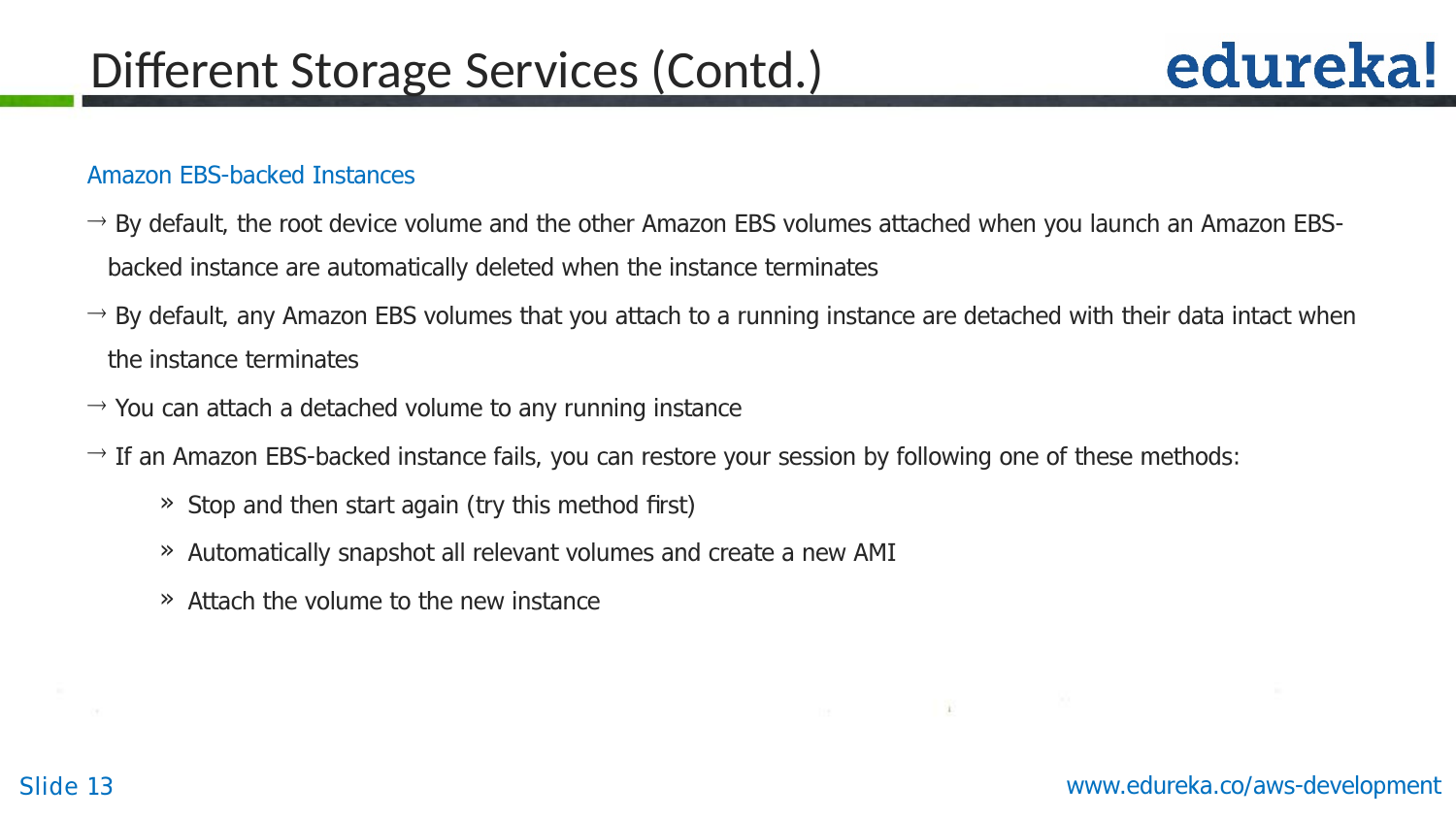

# Different Storage Services (Contd.)
Amazon EBS-backed Instances
 By default, the root device volume and the other Amazon EBS volumes attached when you launch an Amazon EBS-backed instance are automatically deleted when the instance terminates
 By default, any Amazon EBS volumes that you attach to a running instance are detached with their data intact when the instance terminates
 You can attach a detached volume to any running instance
 If an Amazon EBS-backed instance fails, you can restore your session by following one of these methods:
 Stop and then start again (try this method first)
 Automatically snapshot all relevant volumes and create a new AMI
 Attach the volume to the new instance